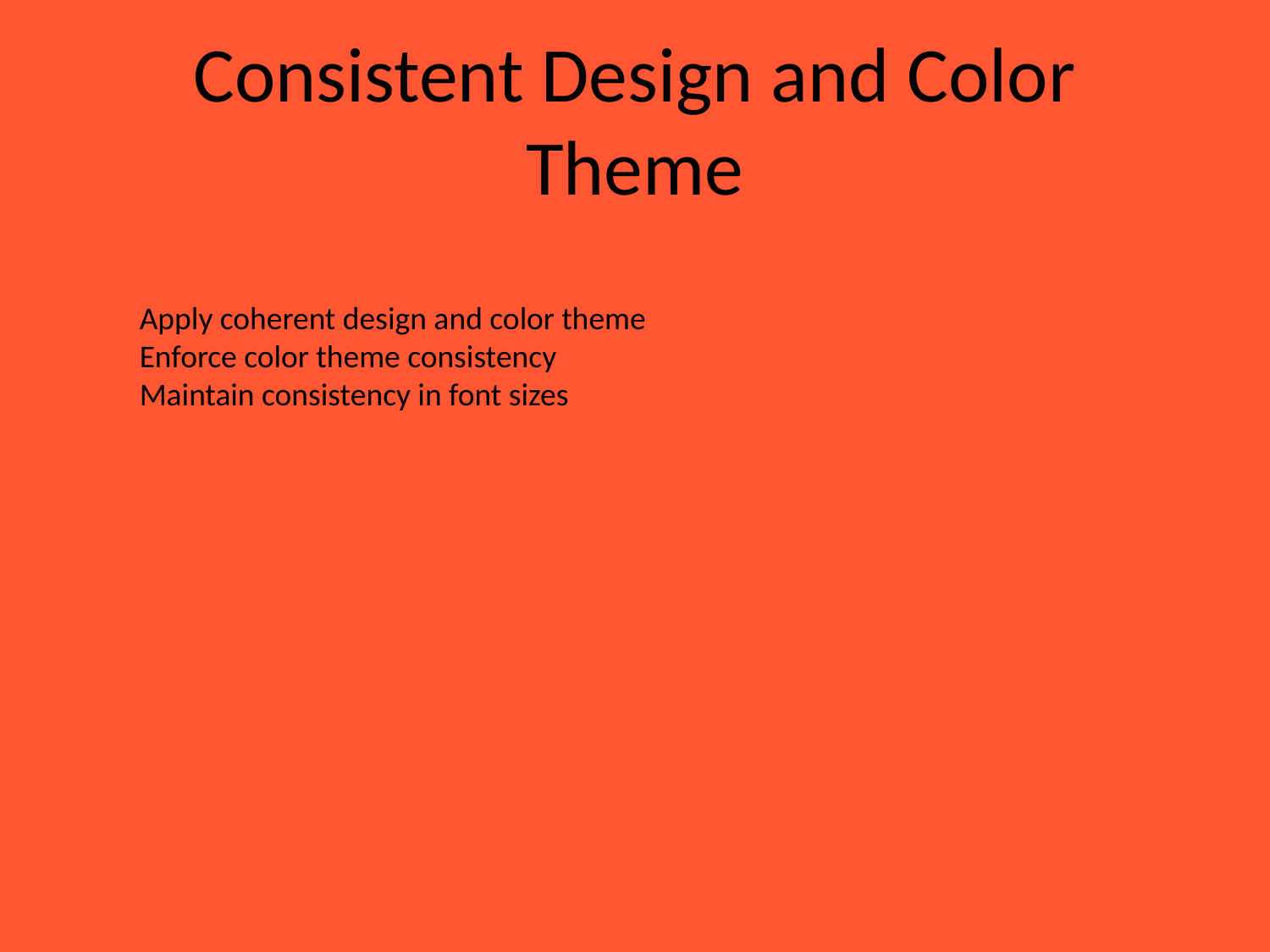

# Consistent Design and Color Theme

Apply coherent design and color theme
Enforce color theme consistency
Maintain consistency in font sizes